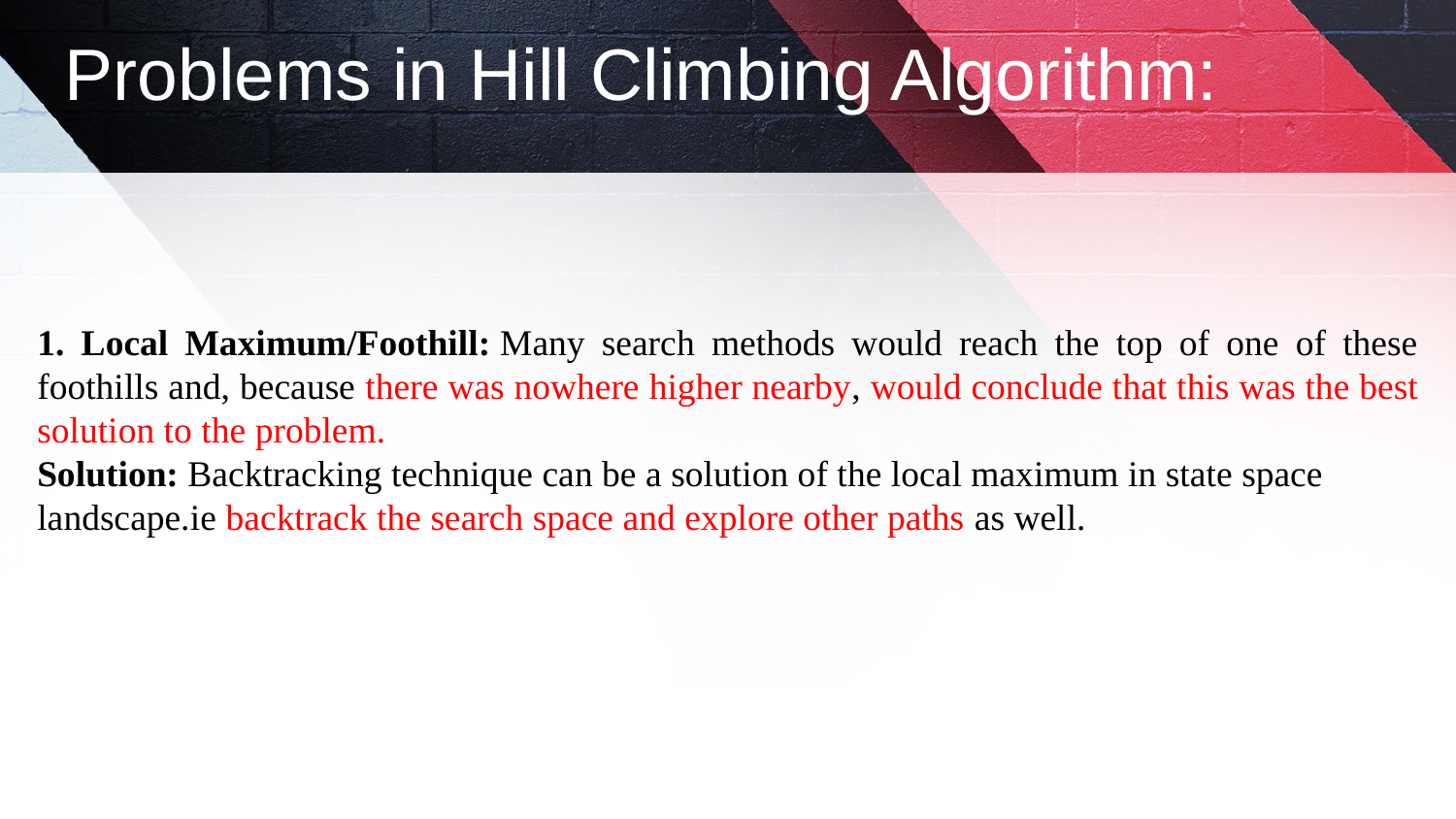

Problems in Hill Climbing Algorithm:
1. Local Maximum/Foothill: Many search methods would reach the top of one of these foothills and, because there was nowhere higher nearby, would conclude that this was the best solution to the problem.
Solution: Backtracking technique can be a solution of the local maximum in state space landscape.ie backtrack the search space and explore other paths as well.